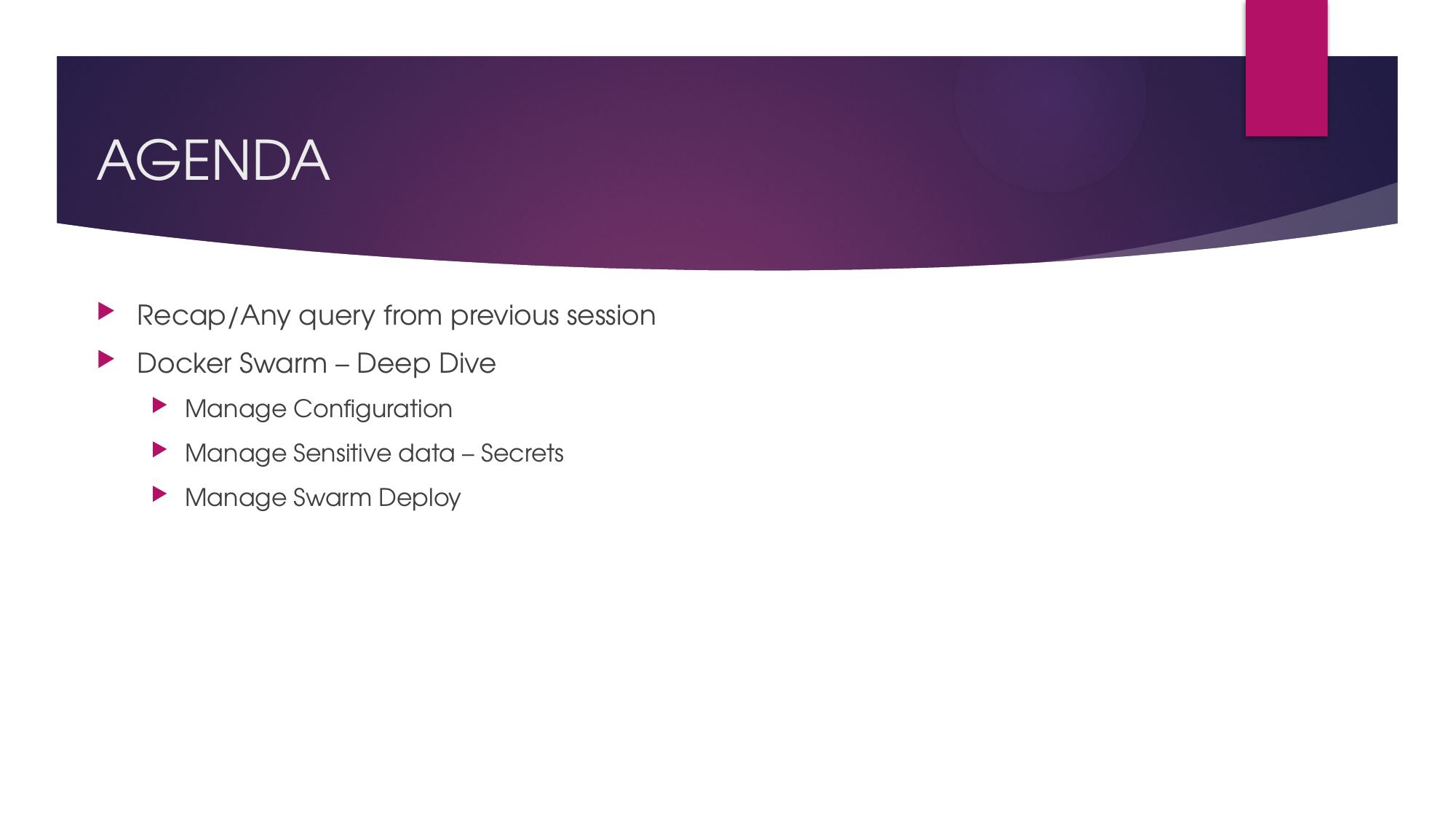

# AGENDA
Recap/Any query from previous session
Docker Swarm – Deep Dive
Manage Configuration
Manage Sensitive data – Secrets
Manage Swarm Deploy